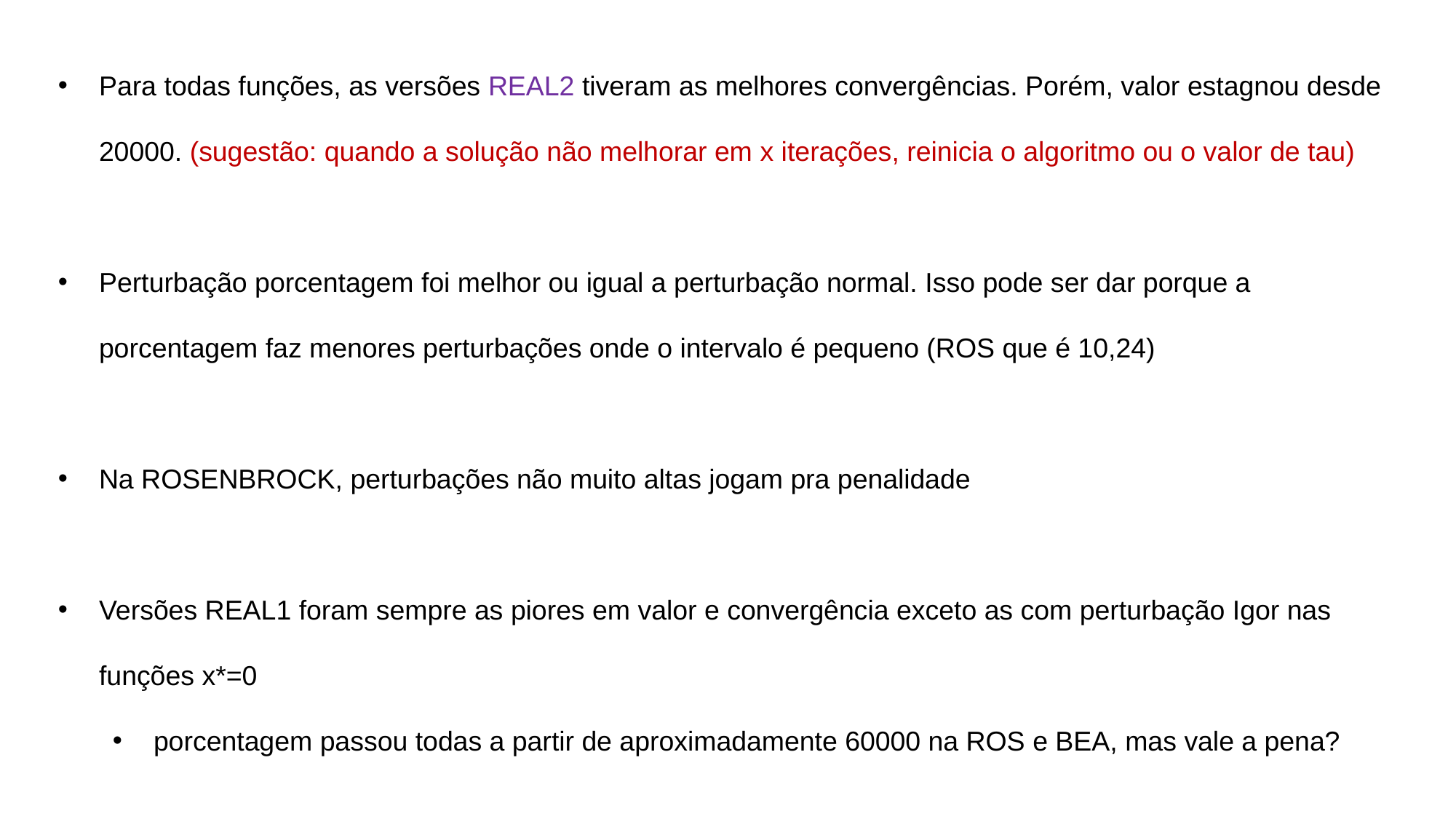

Para todas funções, as versões REAL2 tiveram as melhores convergências. Porém, valor estagnou desde 20000. (sugestão: quando a solução não melhorar em x iterações, reinicia o algoritmo ou o valor de tau)

Perturbação porcentagem foi melhor ou igual a perturbação normal. Isso pode ser dar porque a porcentagem faz menores perturbações onde o intervalo é pequeno (ROS que é 10,24)

Na ROSENBROCK, perturbações não muito altas jogam pra penalidade

Versões REAL1 foram sempre as piores em valor e convergência exceto as com perturbação Igor nas funções x*=0
porcentagem passou todas a partir de aproximadamente 60000 na ROS e BEA, mas vale a pena?